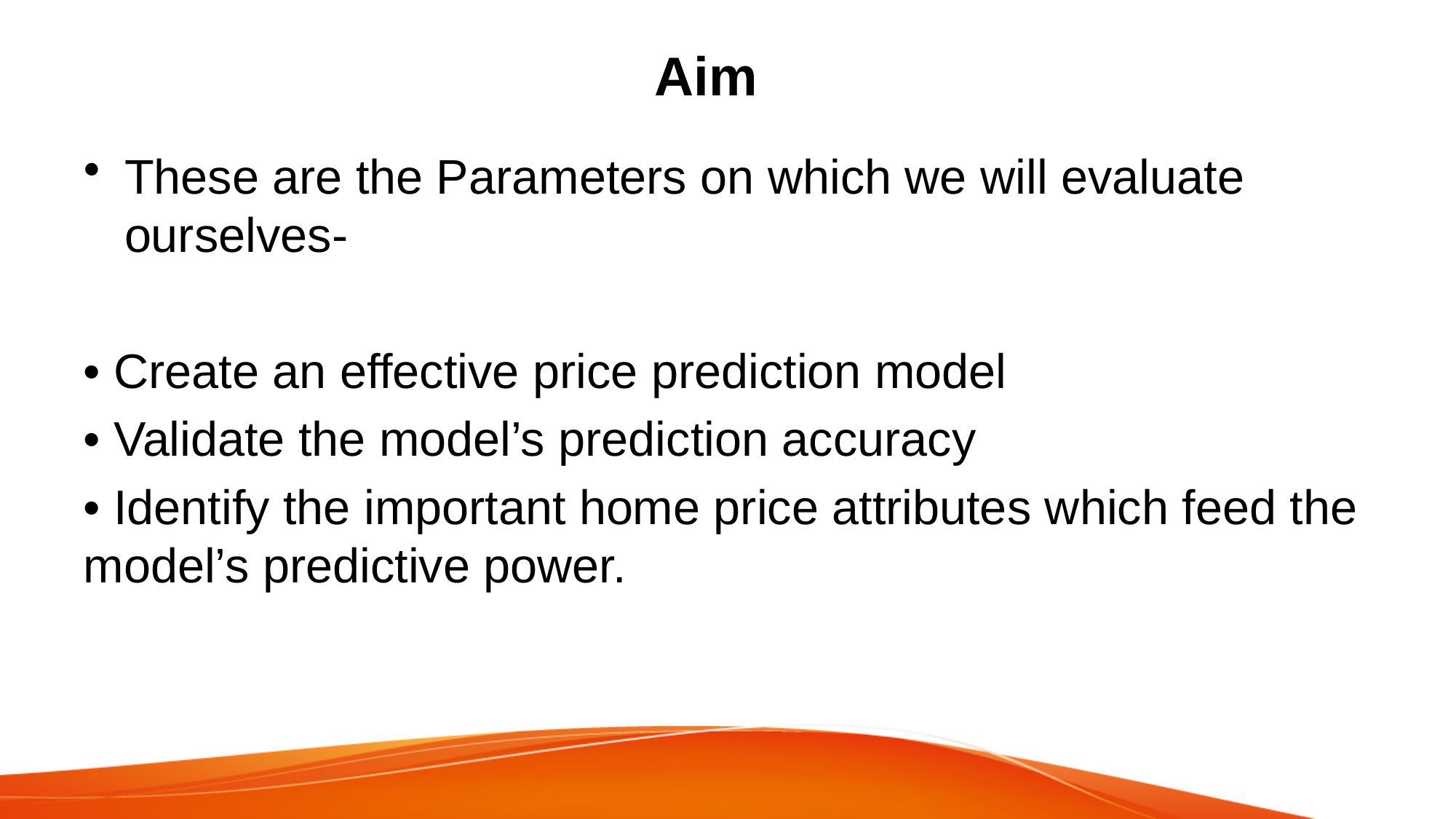

# Aim
These are the Parameters on which we will evaluate ourselves-

• Create an effective price prediction model
• Validate the model’s prediction accuracy
• Identify the important home price attributes which feed the model’s predictive power.